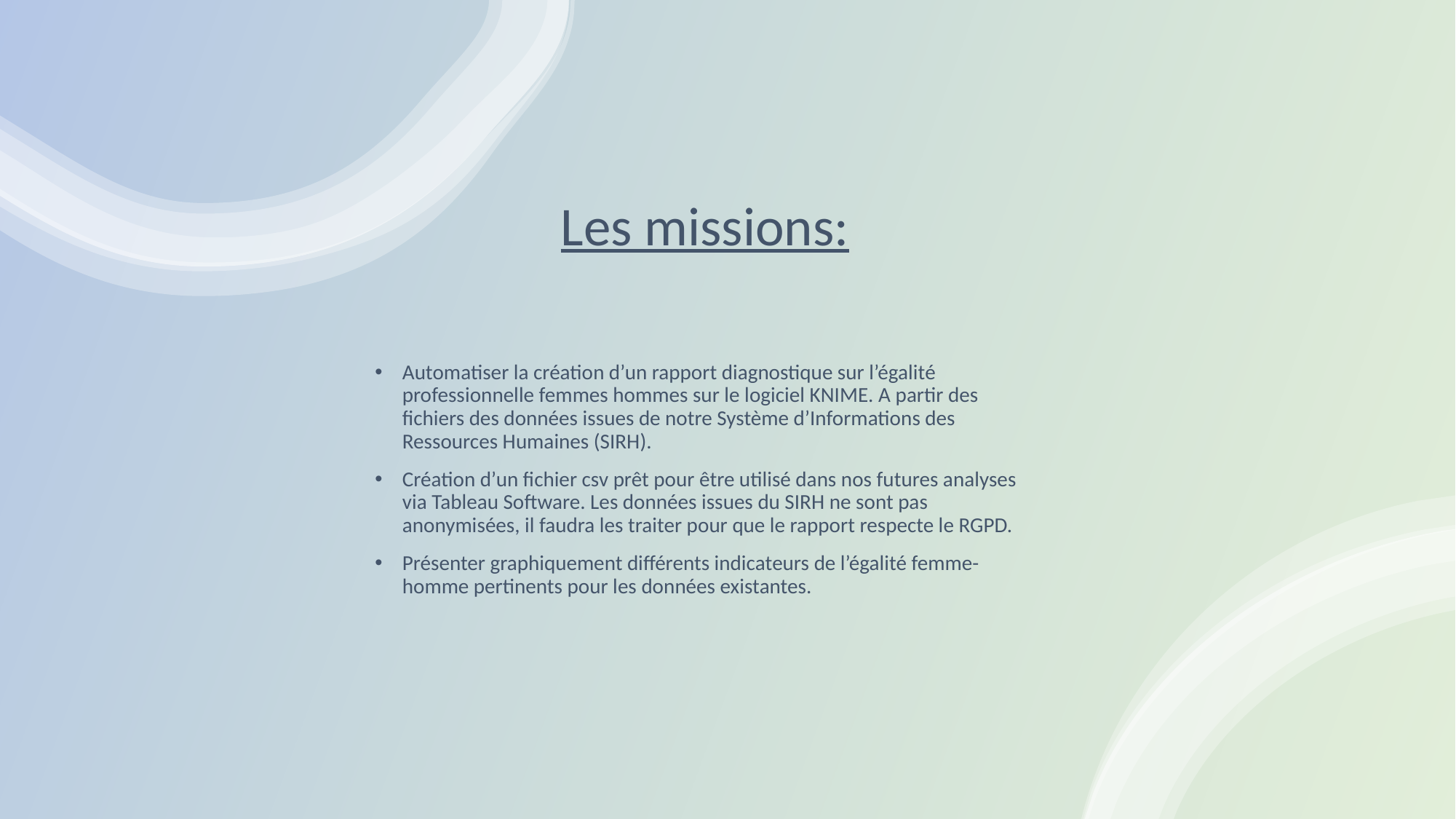

# Les missions:
Automatiser la création d’un rapport diagnostique sur l’égalité professionnelle femmes hommes sur le logiciel KNIME. A partir des fichiers des données issues de notre Système d’Informations des Ressources Humaines (SIRH).
Création d’un fichier csv prêt pour être utilisé dans nos futures analyses via Tableau Software. Les données issues du SIRH ne sont pas anonymisées, il faudra les traiter pour que le rapport respecte le RGPD.
Présenter graphiquement différents indicateurs de l’égalité femme-homme pertinents pour les données existantes.